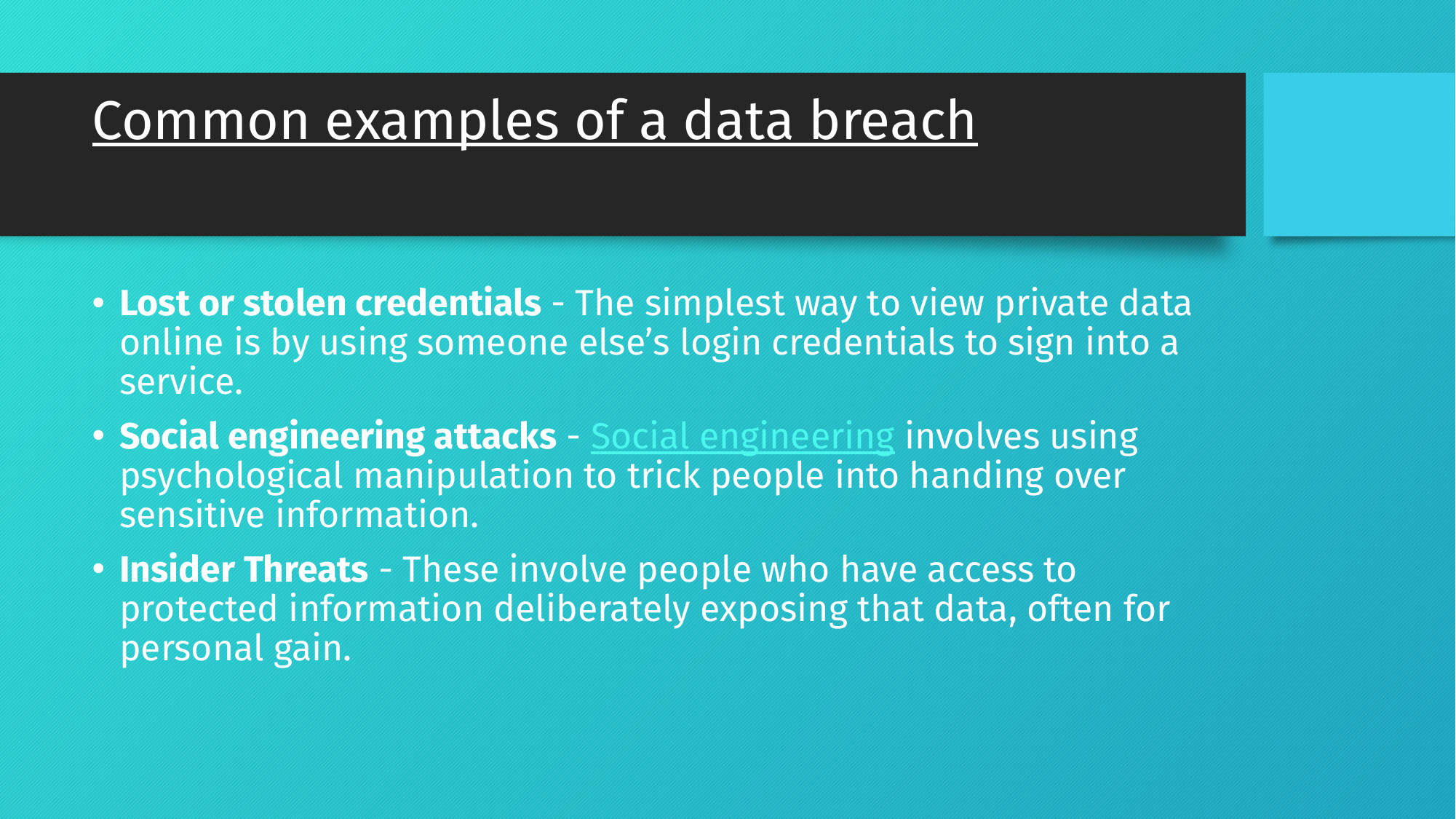

# Common examples of a data breach
Lost or stolen credentials - The simplest way to view private data online is by using someone else’s login credentials to sign into a service.
Social engineering attacks - Social engineering involves using psychological manipulation to trick people into handing over sensitive information.
Insider Threats - These involve people who have access to protected information deliberately exposing that data, often for personal gain.